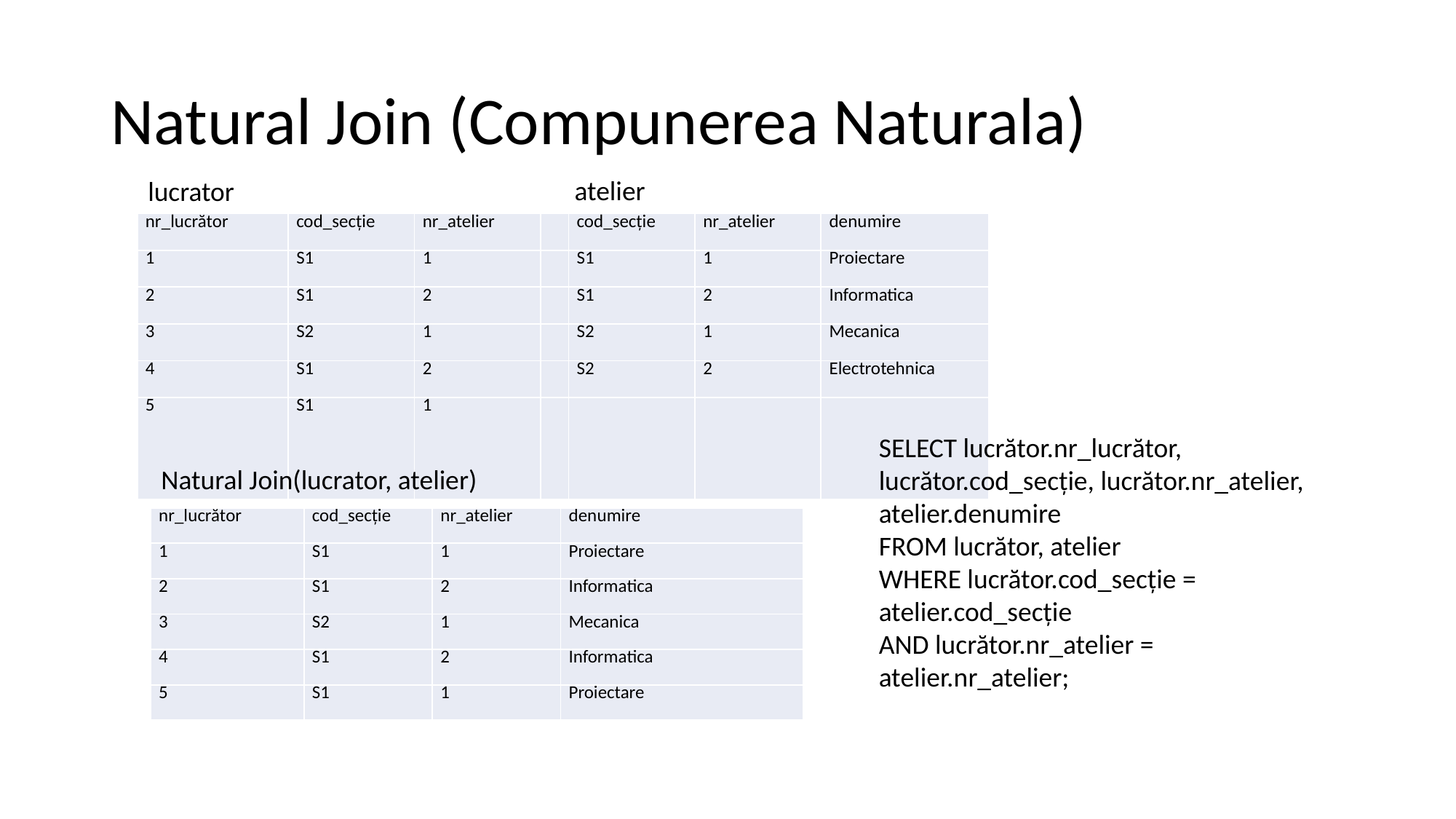

# Natural Join (Compunerea Naturala)
atelier
lucrator
| nr\_lucrător | cod\_secţie | nr\_atelier |  | cod\_secţie | nr\_atelier | denumire |
| --- | --- | --- | --- | --- | --- | --- |
| 1 | S1 | 1 |  | S1 | 1 | Proiectare |
| 2 | S1 | 2 |  | S1 | 2 | Informatica |
| 3 | S2 | 1 |  | S2 | 1 | Mecanica |
| 4 | S1 | 2 |  | S2 | 2 | Electrotehnica |
| 5 | S1 | 1 |  |  |  |  |
SELECT lucrător.nr_lucrător, lucrător.cod_secţie, lucrător.nr_atelier, atelier.denumire
FROM lucrător, atelier
WHERE lucrător.cod_secţie = atelier.cod_secţie
AND lucrător.nr_atelier = atelier.nr_atelier;

Natural Join(lucrator, atelier)
| nr\_lucrător | cod\_secţie | nr\_atelier | denumire |
| --- | --- | --- | --- |
| 1 | S1 | 1 | Proiectare |
| 2 | S1 | 2 | Informatica |
| 3 | S2 | 1 | Mecanica |
| 4 | S1 | 2 | Informatica |
| 5 | S1 | 1 | Proiectare |